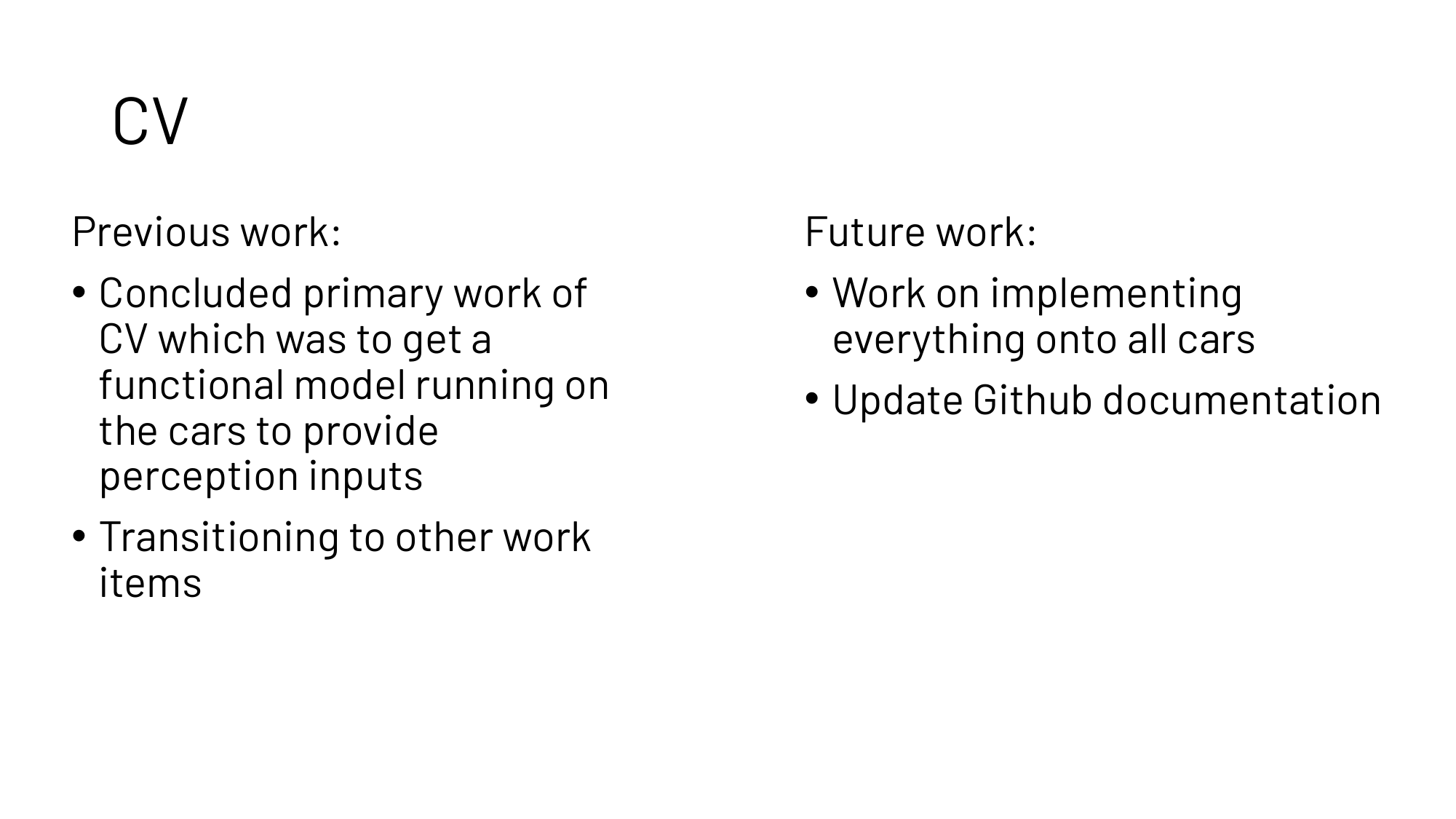

# CV
Future work:
Work on implementing everything onto all cars
Update Github documentation

Previous work:
Concluded primary work of CV which was to get a functional model running on the cars to provide perception inputs
Transitioning to other work items